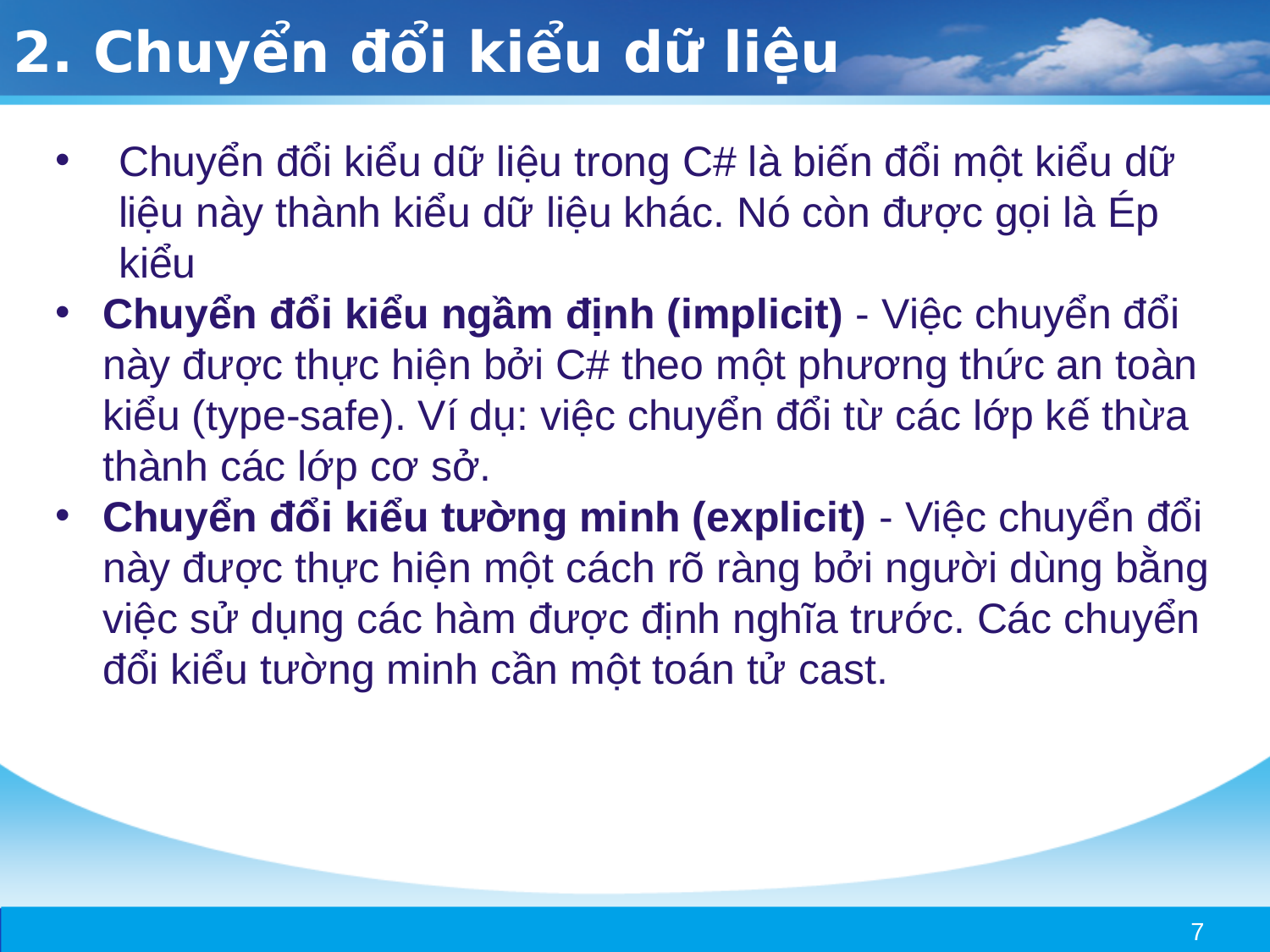

2. Chuyển đổi kiểu dữ liệu
Chuyển đổi kiểu dữ liệu trong C# là biến đổi một kiểu dữ liệu này thành kiểu dữ liệu khác. Nó còn được gọi là Ép kiểu
Chuyển đổi kiểu ngầm định (implicit) - Việc chuyển đổi này được thực hiện bởi C# theo một phương thức an toàn kiểu (type-safe). Ví dụ: việc chuyển đổi từ các lớp kế thừa thành các lớp cơ sở.
Chuyển đổi kiểu tường minh (explicit) - Việc chuyển đổi này được thực hiện một cách rõ ràng bởi người dùng bằng việc sử dụng các hàm được định nghĩa trước. Các chuyển đổi kiểu tường minh cần một toán tử cast.

7